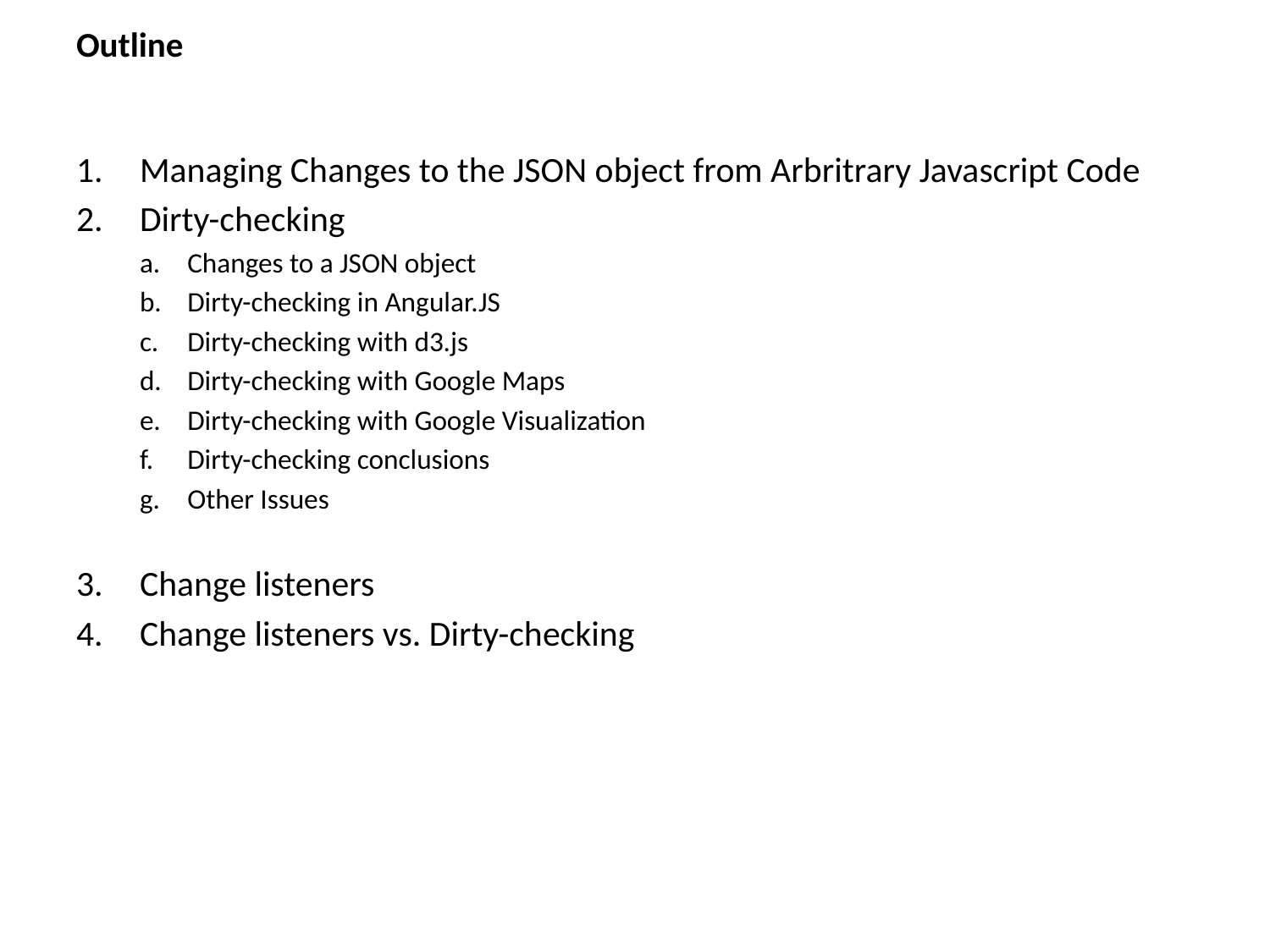

# Outline

Managing Changes to the JSON object from Arbritrary Javascript Code
Dirty-checking
Changes to a JSON object
Dirty-checking in Angular.JS
Dirty-checking with d3.js
Dirty-checking with Google Maps
Dirty-checking with Google Visualization
Dirty-checking conclusions
Other Issues

Change listeners
Change listeners vs. Dirty-checking